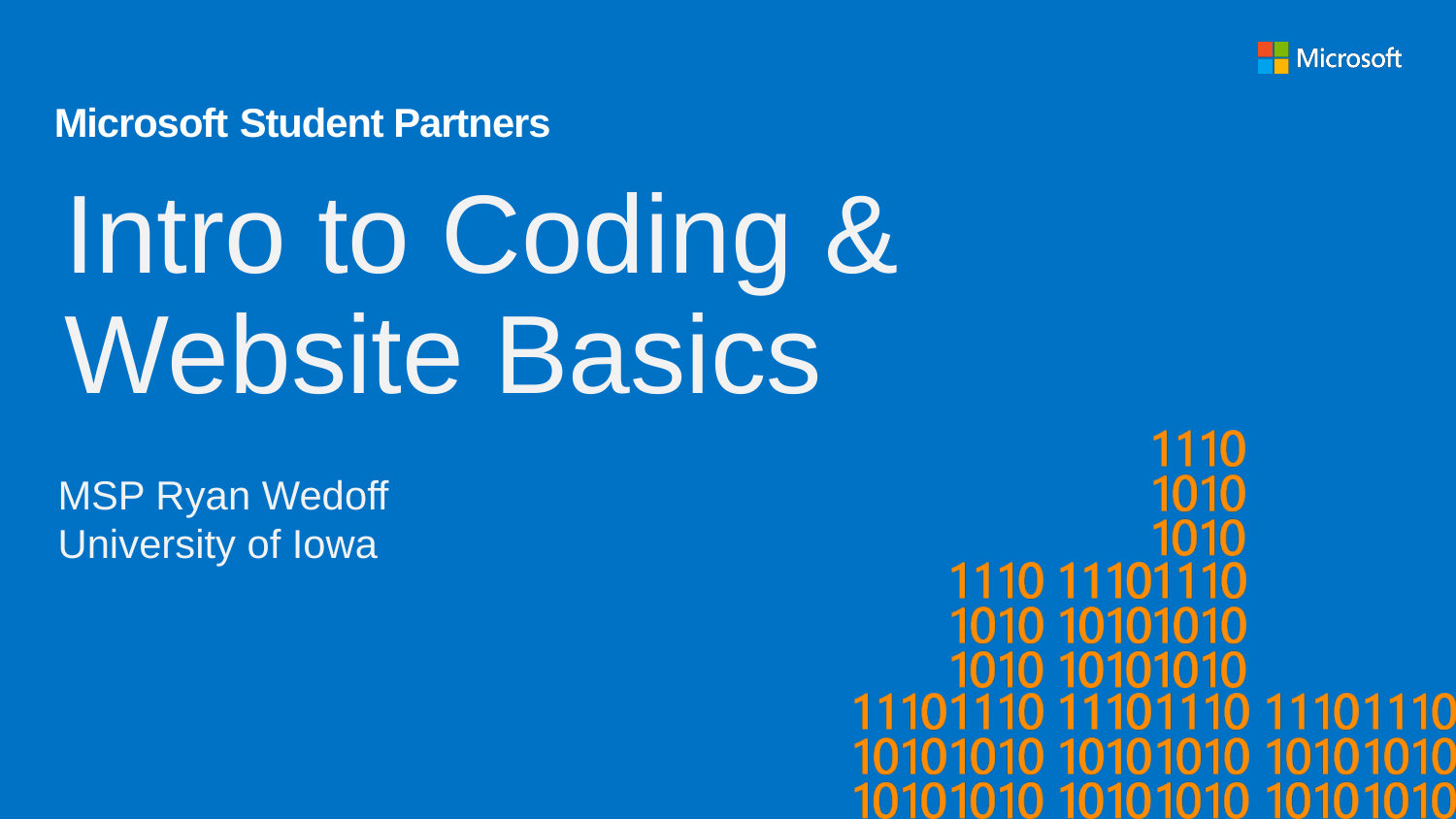

# Intro to Coding & Website Basics
MSP Ryan Wedoff
University of Iowa